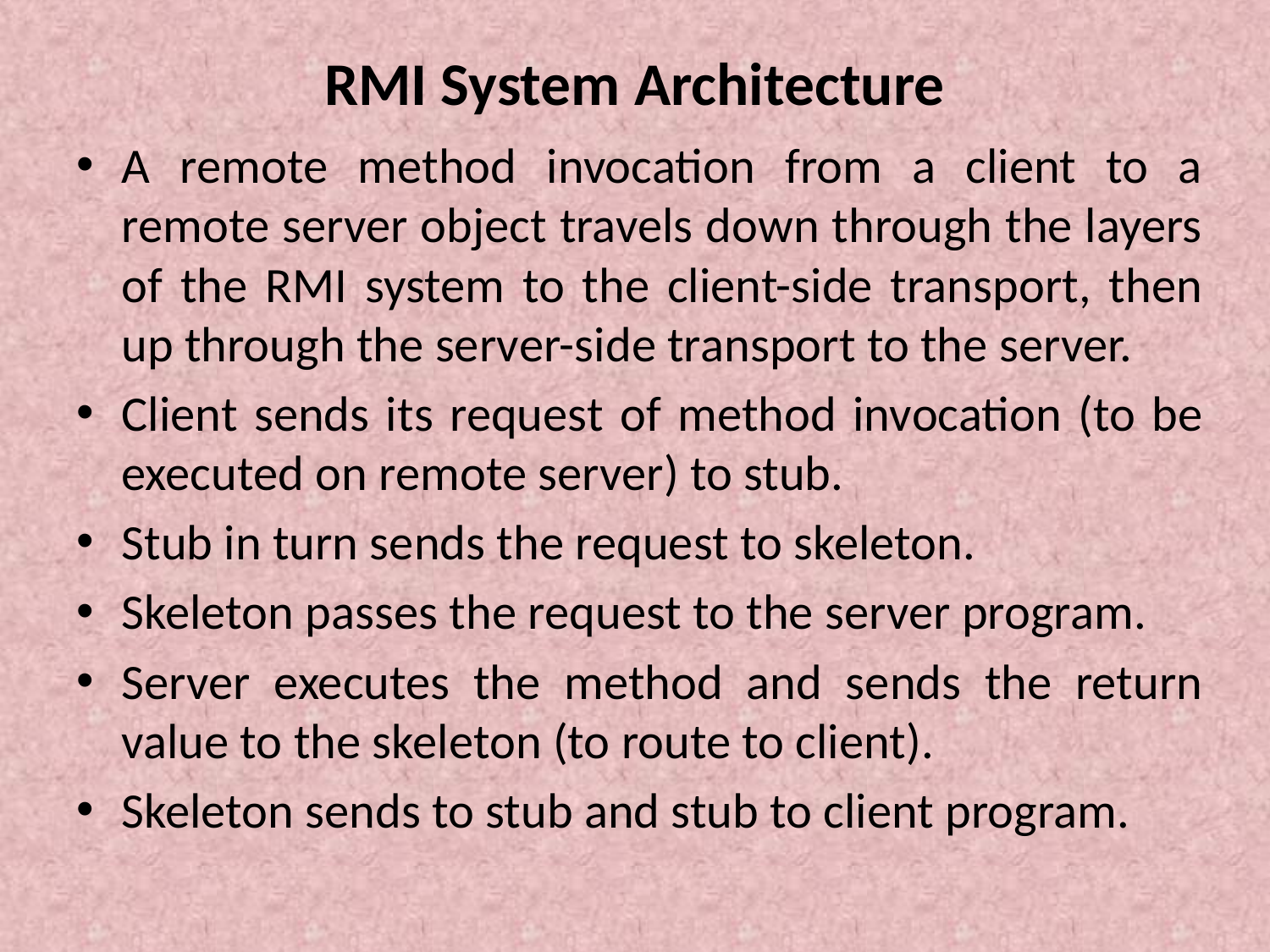

# RMI System Architecture
A remote method invocation from a client to a remote server object travels down through the layers of the RMI system to the client-side transport, then up through the server-side transport to the server.
Client sends its request of method invocation (to be executed on remote server) to stub.
Stub in turn sends the request to skeleton.
Skeleton passes the request to the server program.
Server executes the method and sends the return value to the skeleton (to route to client).
Skeleton sends to stub and stub to client program.